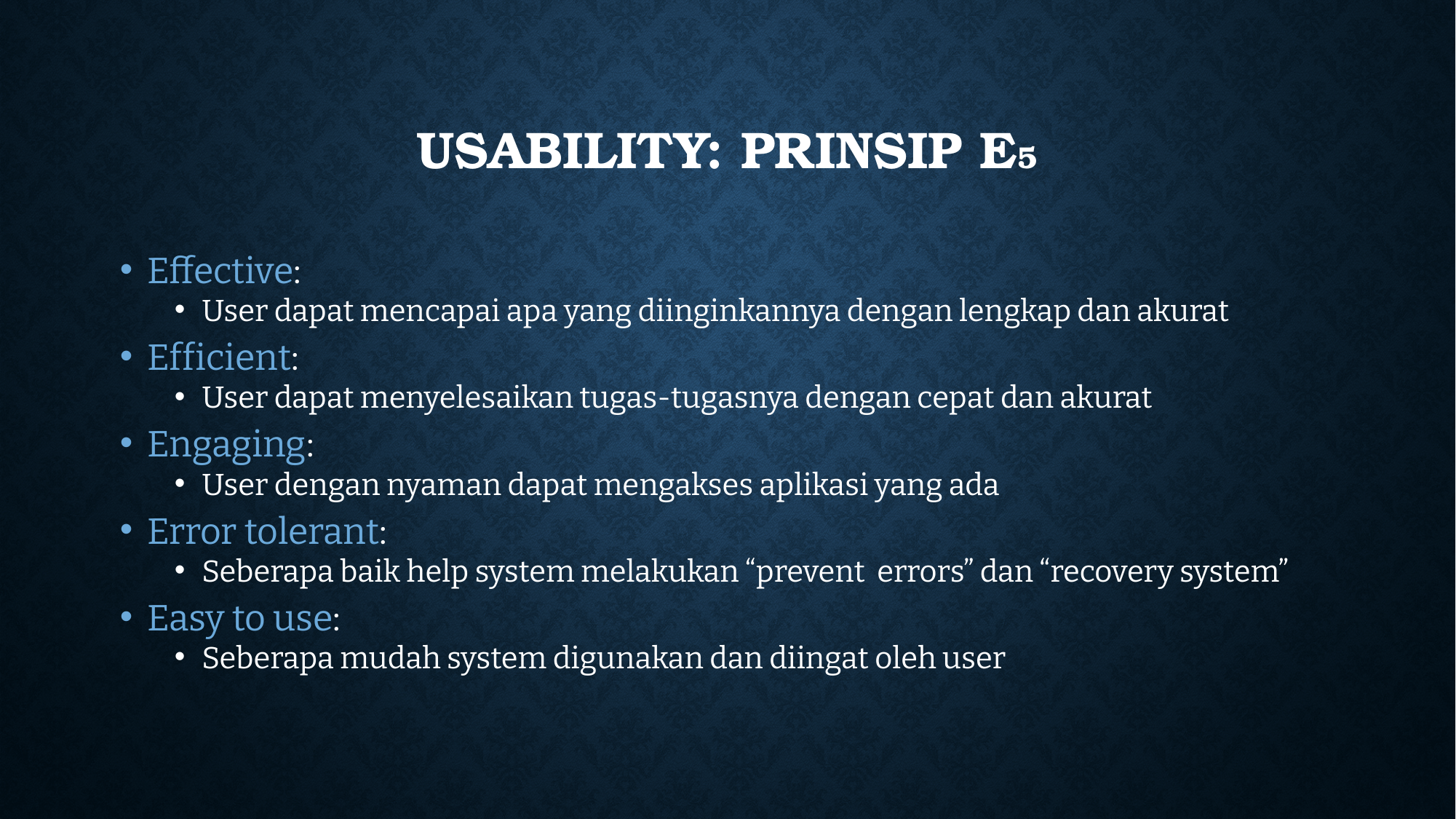

# Usability: Prinsip E5
Effective:
User dapat mencapai apa yang diinginkannya dengan lengkap dan akurat
Efficient:
User dapat menyelesaikan tugas-tugasnya dengan cepat dan akurat
Engaging:
User dengan nyaman dapat mengakses aplikasi yang ada
Error tolerant:
Seberapa baik help system melakukan “prevent  errors” dan “recovery system”
Easy to use:
Seberapa mudah system digunakan dan diingat oleh user